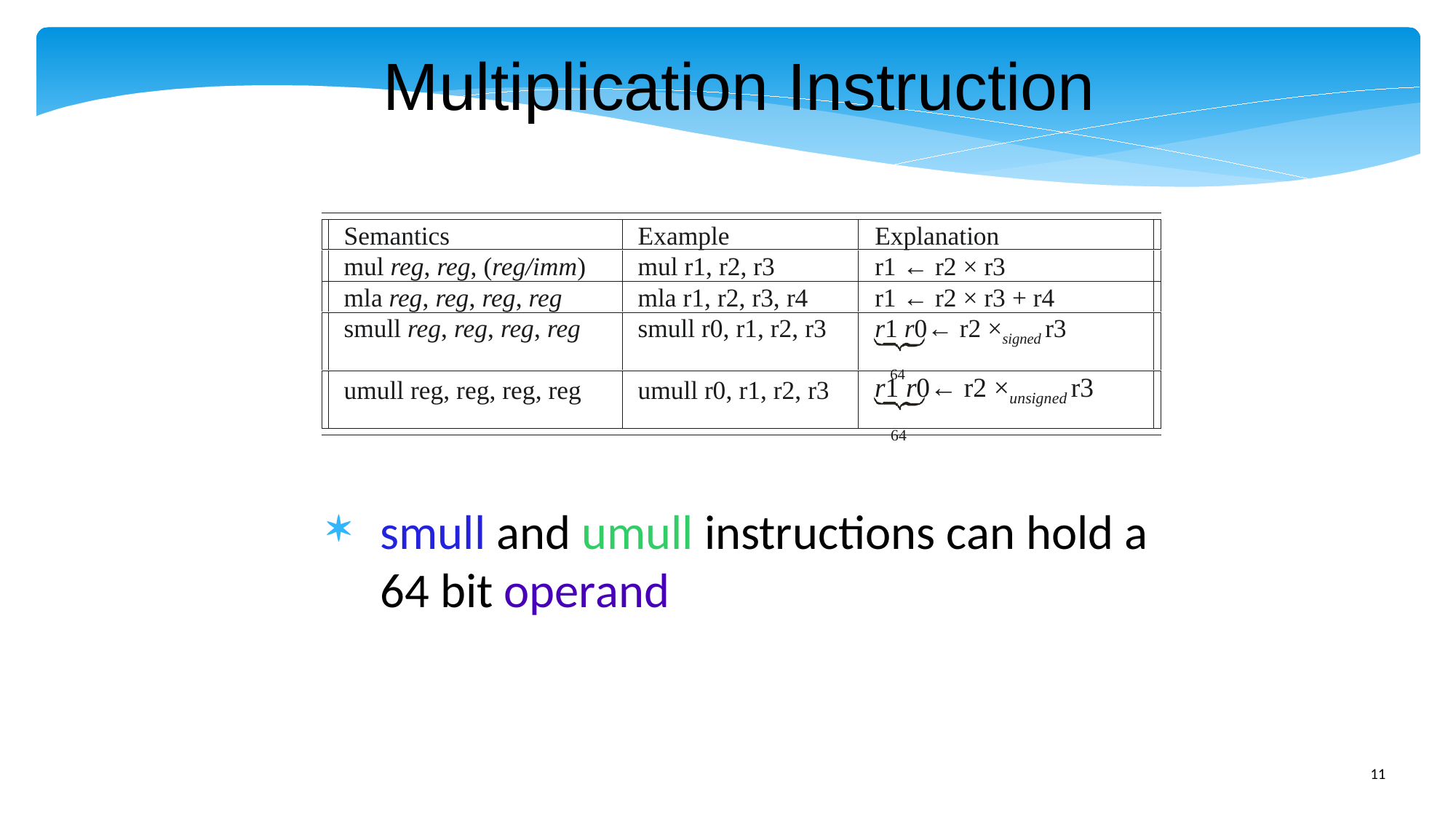

Multiplication Instruction

Semantics
mul reg, reg, (reg/imm)
mla reg, reg, reg, reg
smull reg, reg, reg, reg

umull reg, reg, reg, reg
Example
mul r1, r2, r3
mla r1, r2, r3, r4
smull r0, r1, r2, r3

umull r0, r1, r2, r3
Explanation
r1 ← r2 × r3
r1 ← r2 × r3 + r4
r1 r0← r2 ×signed r3
    64

r1 r0← r2 ×unsigned r3
    64

smull and umull instructions can hold a 64 bit operand